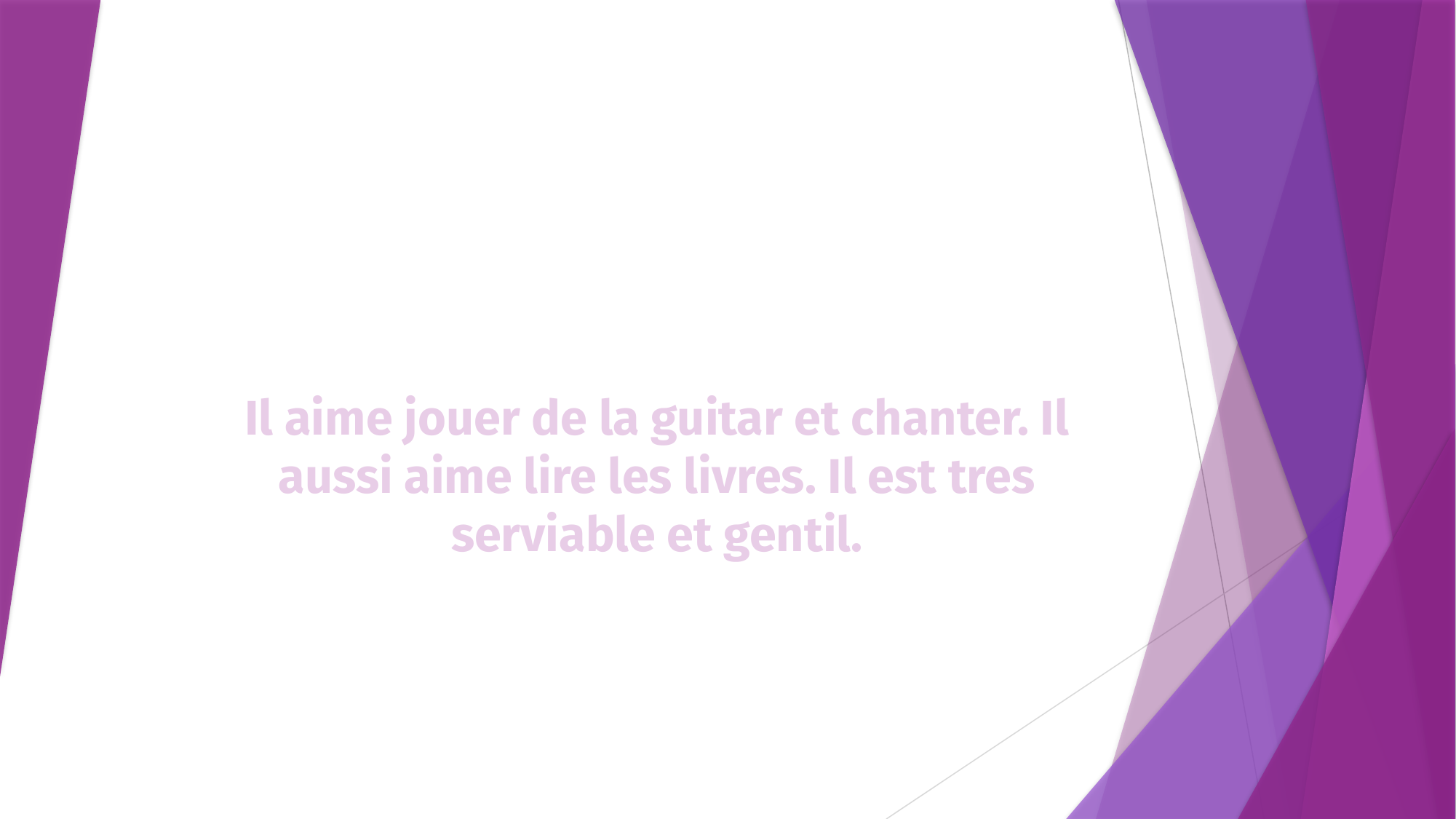

Il aime jouer de la guitar et chanter. Il aussi aime lire les livres. Il est tres serviable et gentil.